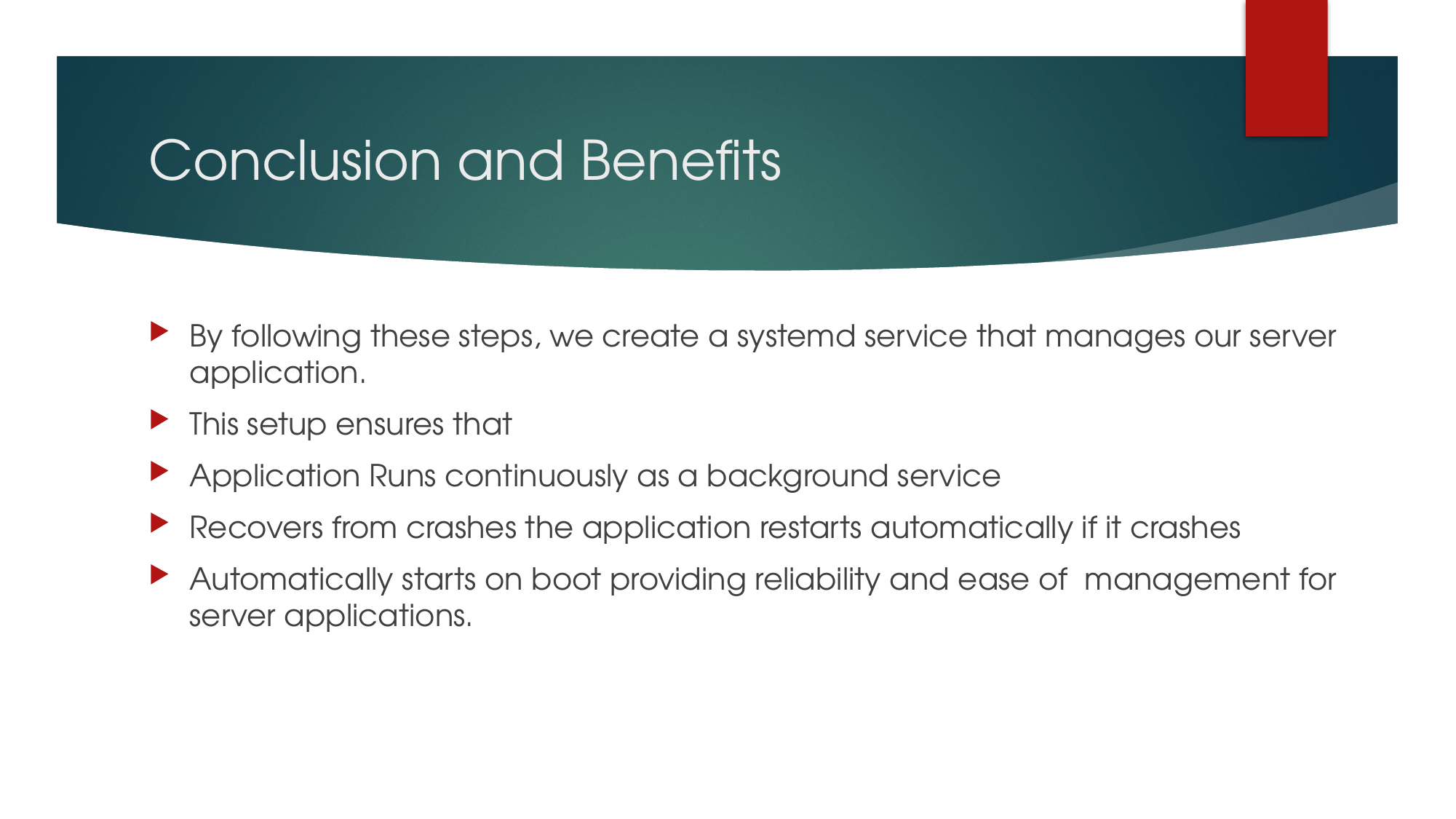

# Conclusion and Benefits
By following these steps, we create a systemd service that manages our server application.
This setup ensures that
Application Runs continuously as a background service
Recovers from crashes the application restarts automatically if it crashes
Automatically starts on boot providing reliability and ease of  management for server applications.